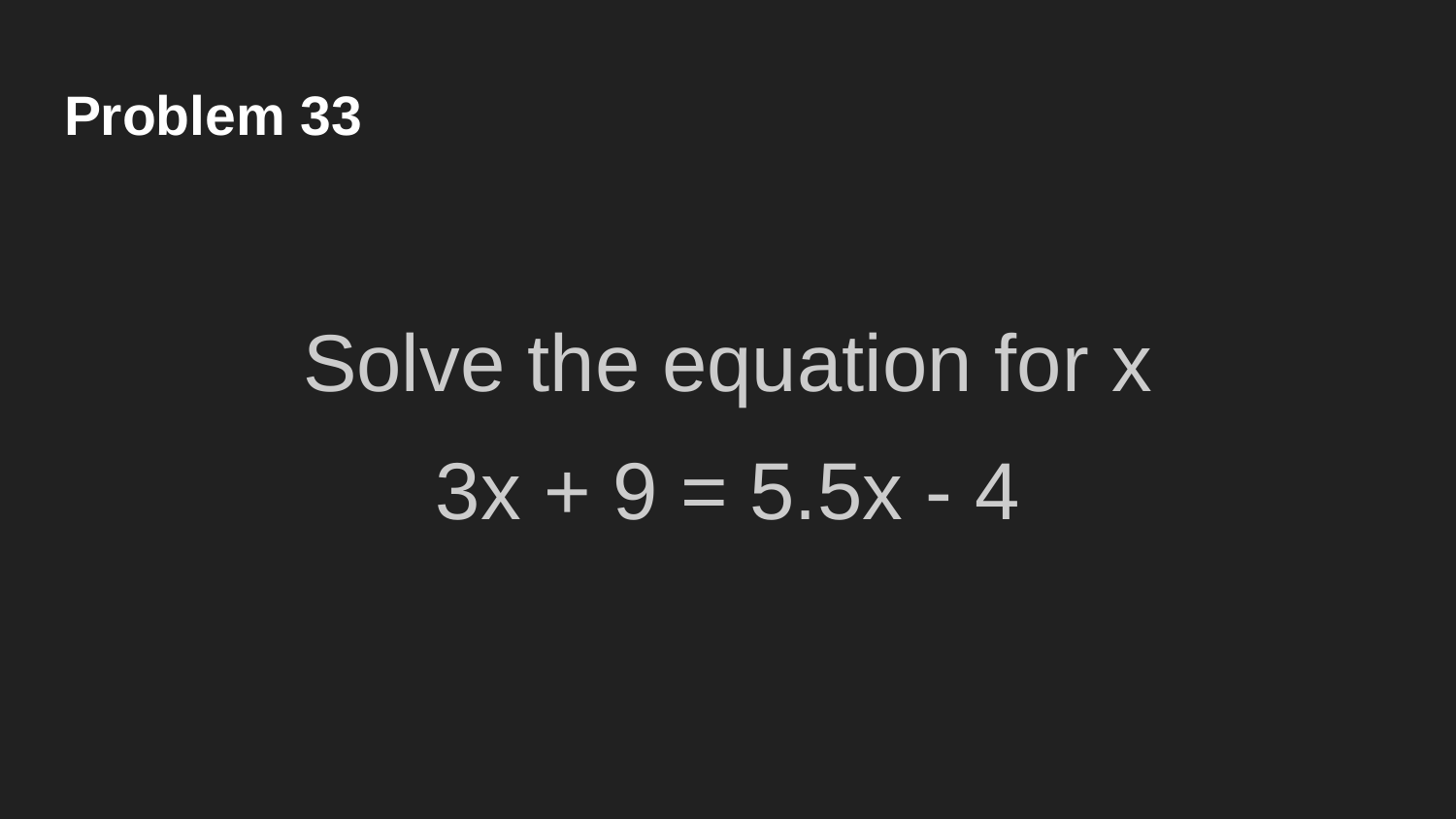

# Problem 33
Solve the equation for x
3x + 9 = 5.5x - 4